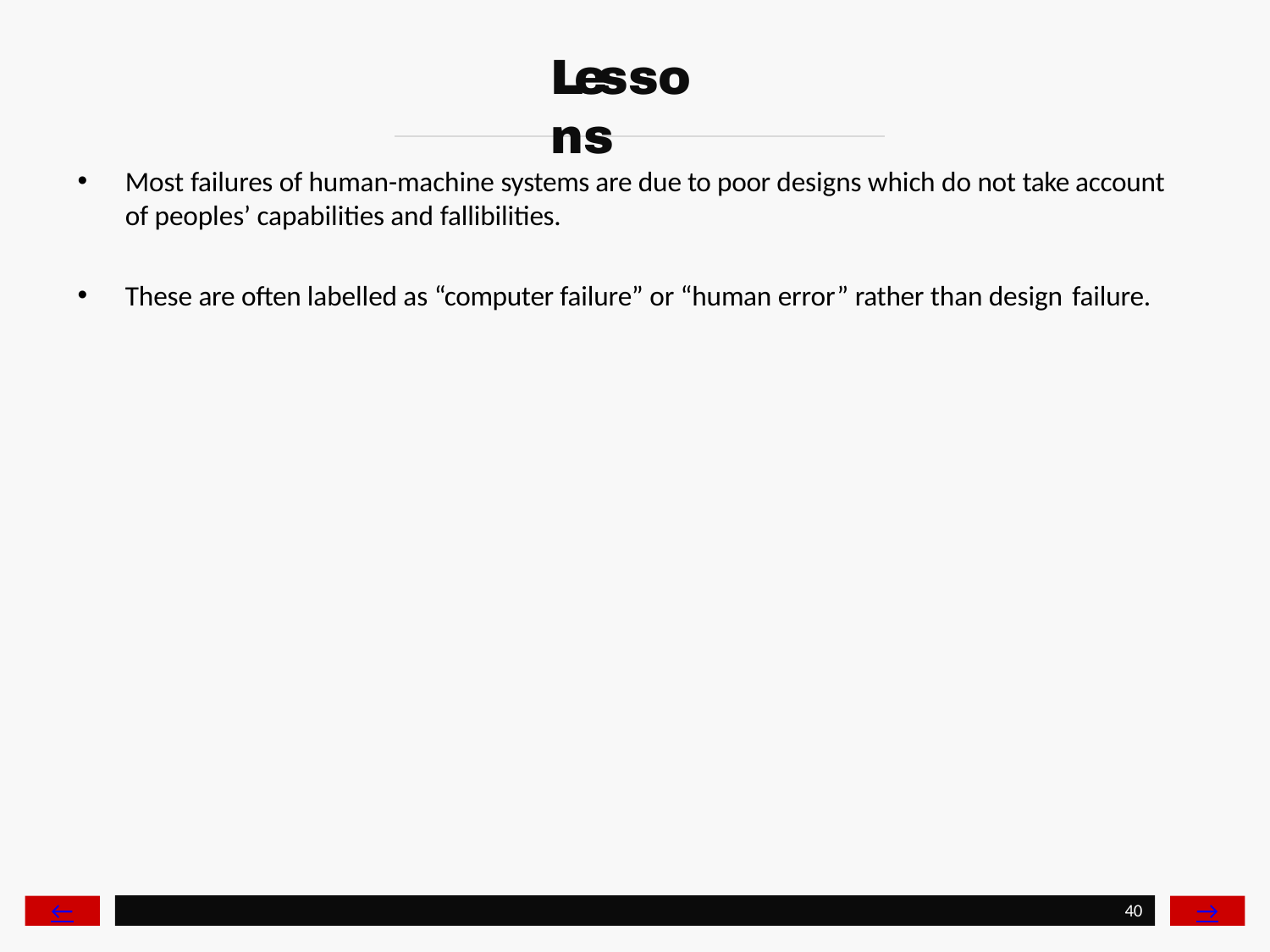

# Lessons
Most failures of human-machine systems are due to poor designs which do not take account  of peoples’ capabilities and fallibilities.

These are often labelled as “computer failure” or “human error” rather than design failure.
←
→
40